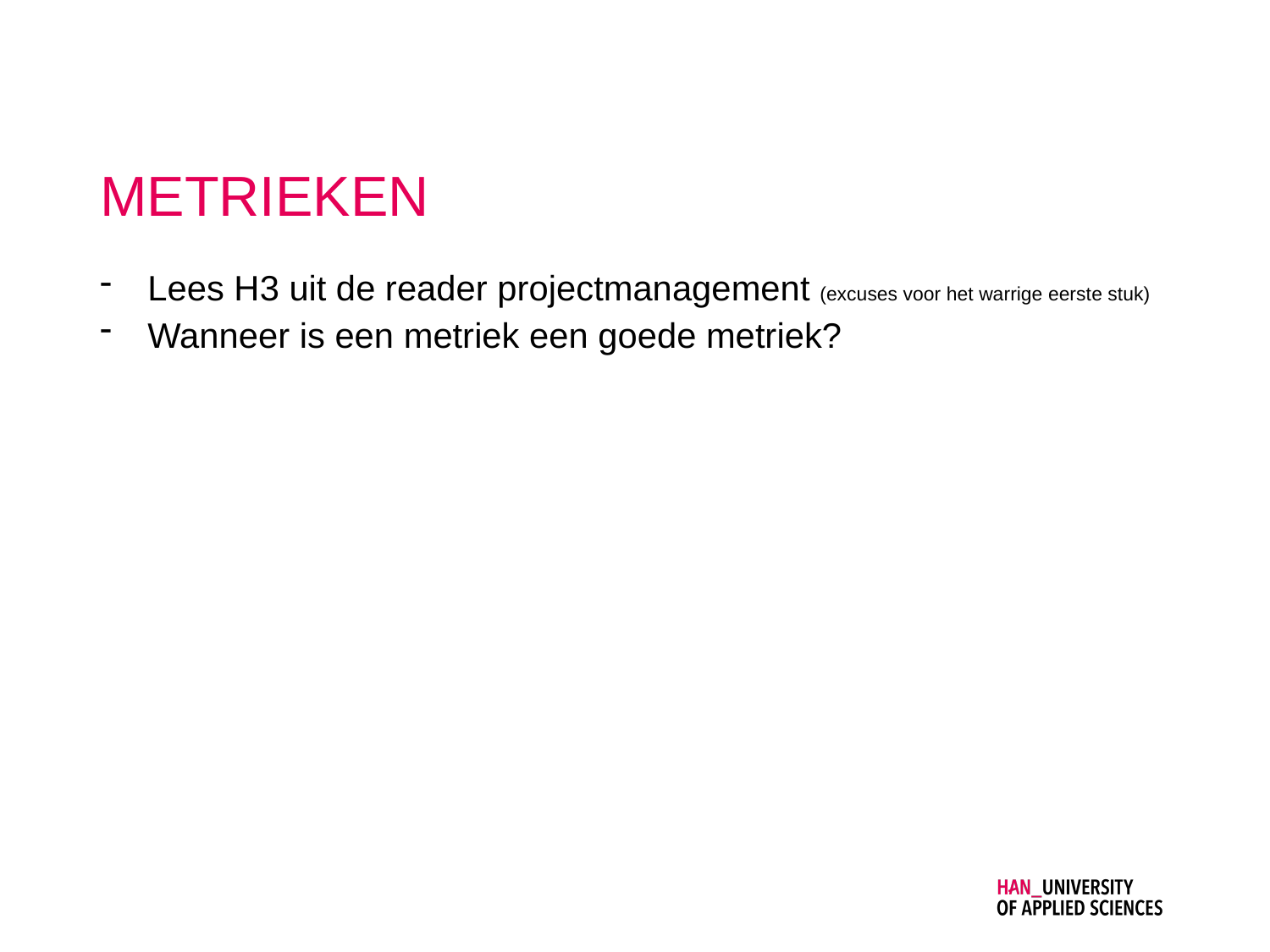

# METRIEKEN
Lees H3 uit de reader projectmanagement (excuses voor het warrige eerste stuk)
Wanneer is een metriek een goede metriek?